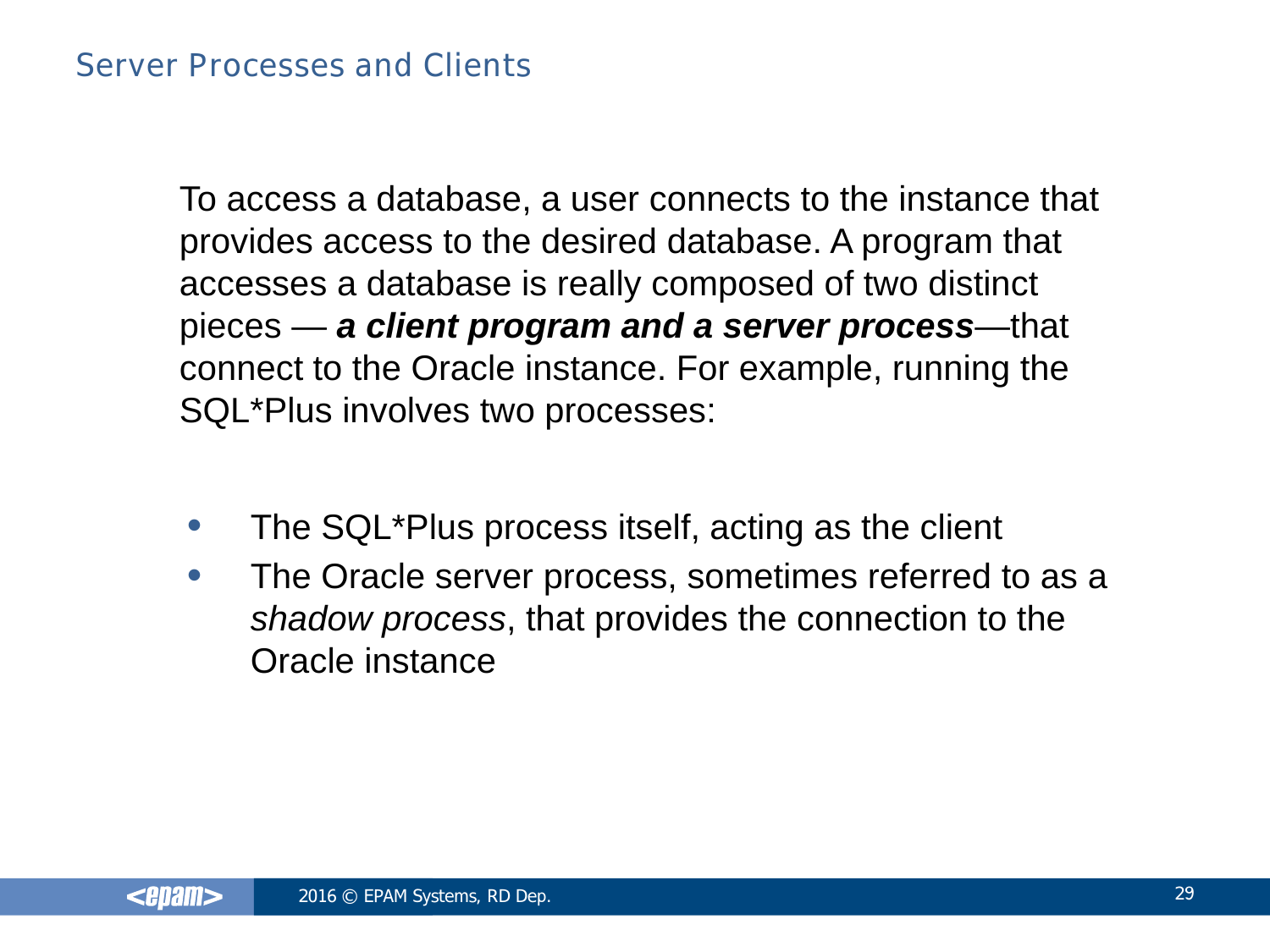

# Server Processes and Clients
To access a database, a user connects to the instance that provides access to the desired database. A program that accesses a database is really composed of two distinct pieces — a client program and a server process—that connect to the Oracle instance. For example, running the SQL*Plus involves two processes:

The SQL*Plus process itself, acting as the client
The Oracle server process, sometimes referred to as a shadow process, that provides the connection to the Oracle instance
29
2016 © EPAM Systems, RD Dep.